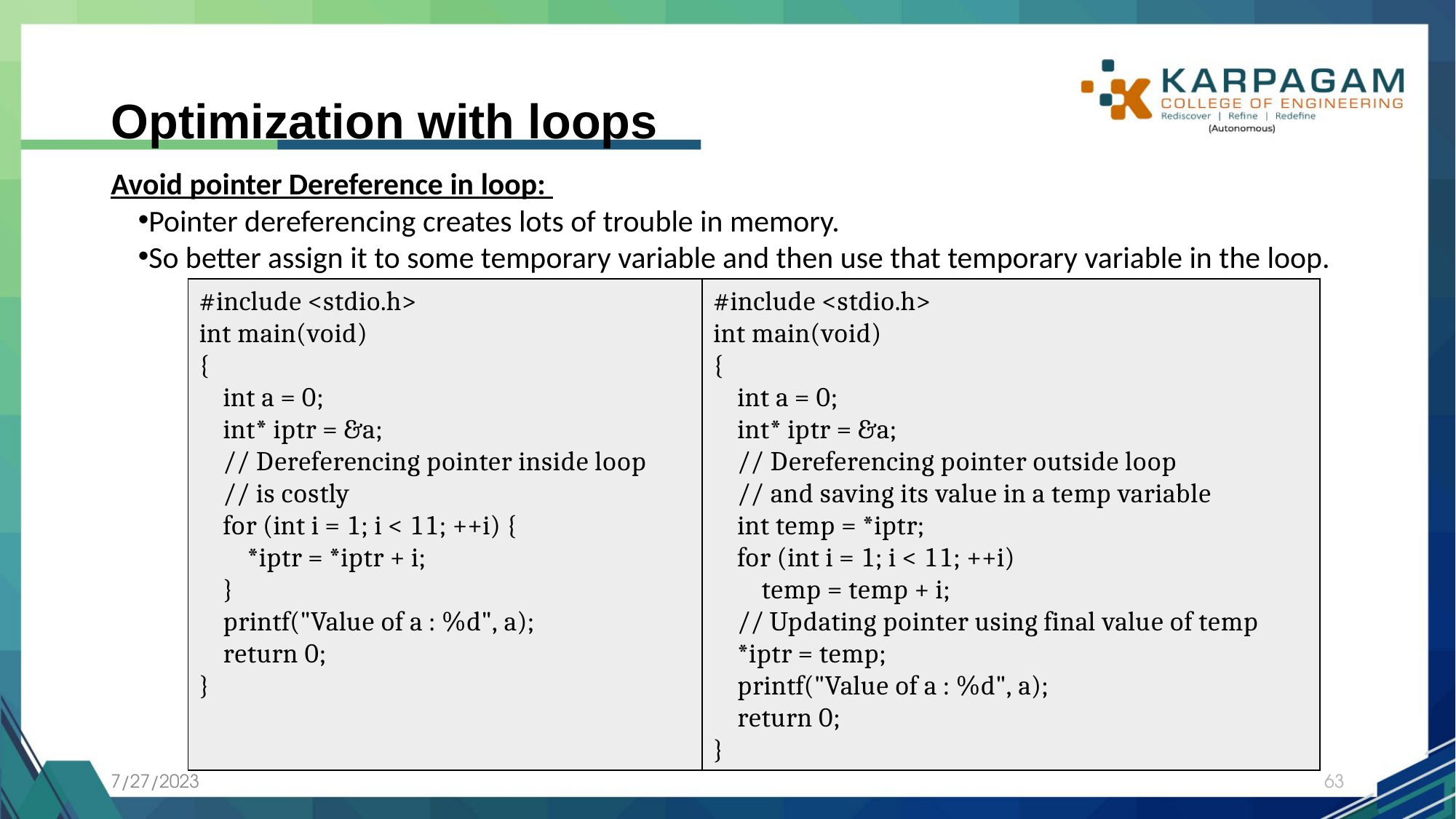

# Optimization with loops
Avoid pointer Dereference in loop:
Pointer dereferencing creates lots of trouble in memory.
So better assign it to some temporary variable and then use that temporary variable in the loop.
| #include <stdio.h> int main(void) {     int a = 0;     int\* iptr = &a;     // Dereferencing pointer inside loop     // is costly     for (int i = 1; i < 11; ++i) {         \*iptr = \*iptr + i;     }     printf("Value of a : %d", a);     return 0; } | #include <stdio.h> int main(void) {     int a = 0;     int\* iptr = &a;     // Dereferencing pointer outside loop     // and saving its value in a temp variable     int temp = \*iptr;     for (int i = 1; i < 11; ++i)         temp = temp + i;     // Updating pointer using final value of temp     \*iptr = temp;     printf("Value of a : %d", a);     return 0; } |
| --- | --- |
7/27/2023
63